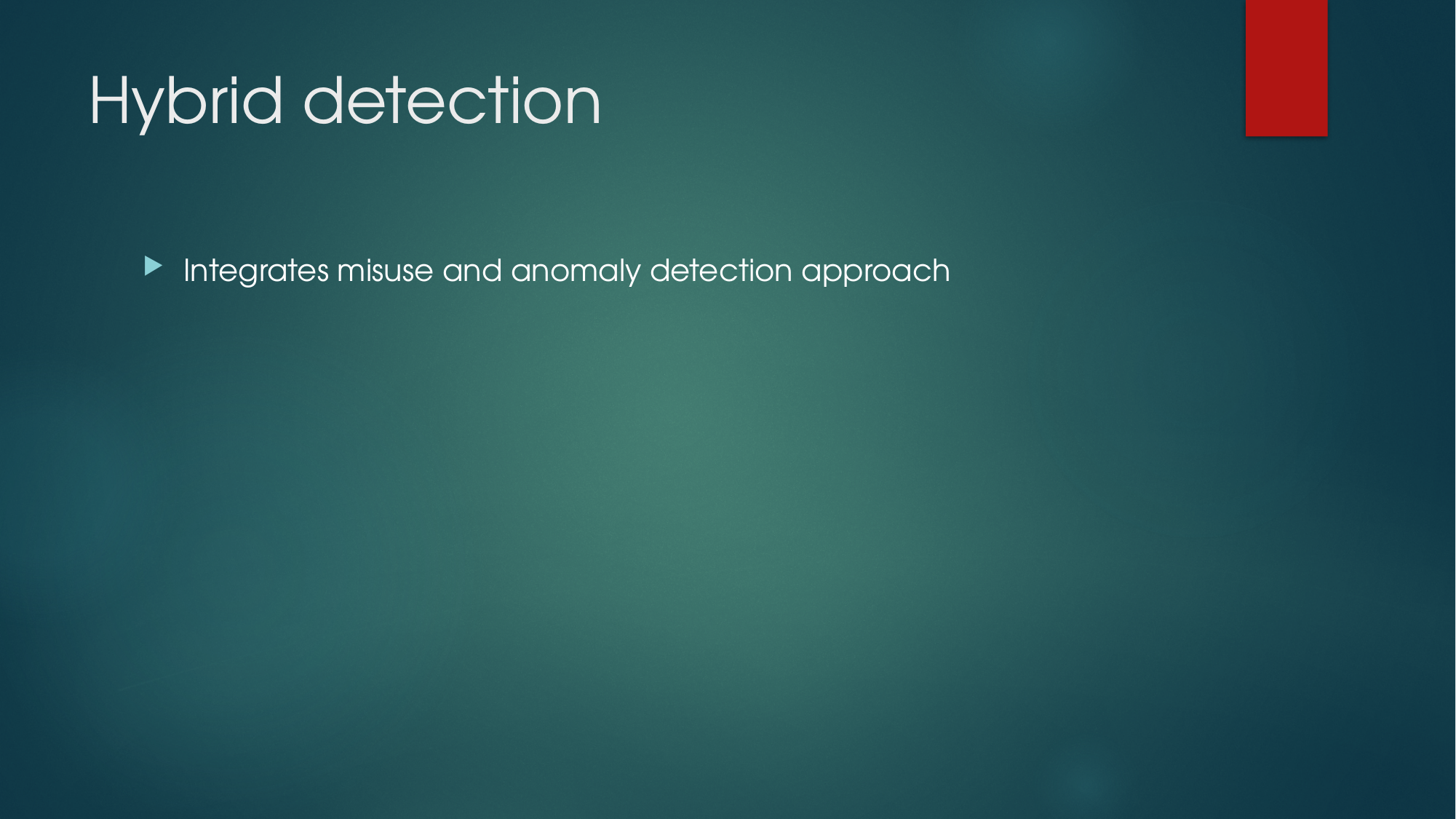

# Hybrid detection
Integrates misuse and anomaly detection approach